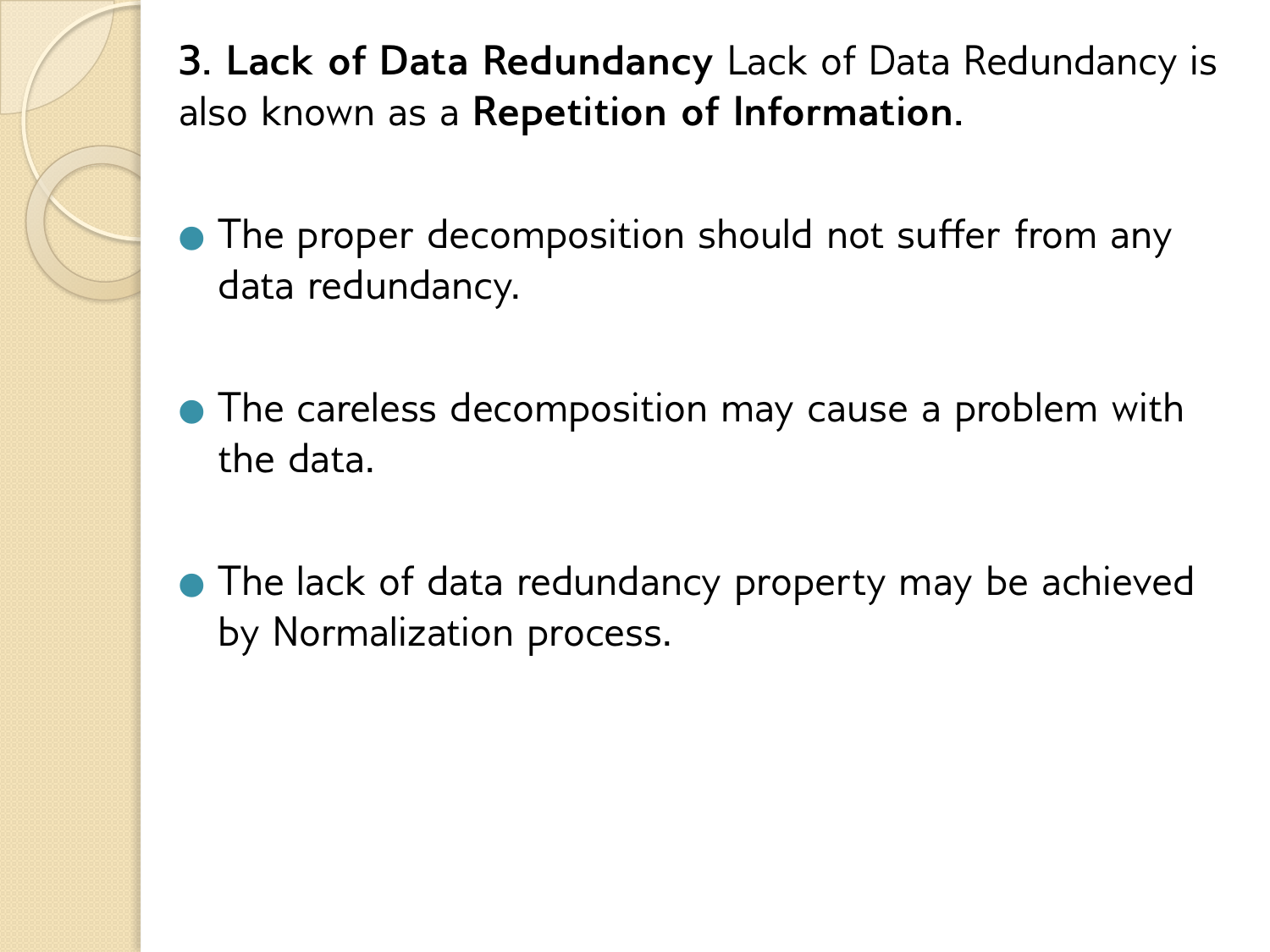

3. Lack of Data Redundancy Lack of Data Redundancy is also known as a Repetition of Information.

The proper decomposition should not suffer from any data redundancy.

The careless decomposition may cause a problem with the data.

The lack of data redundancy property may be achieved by Normalization process.